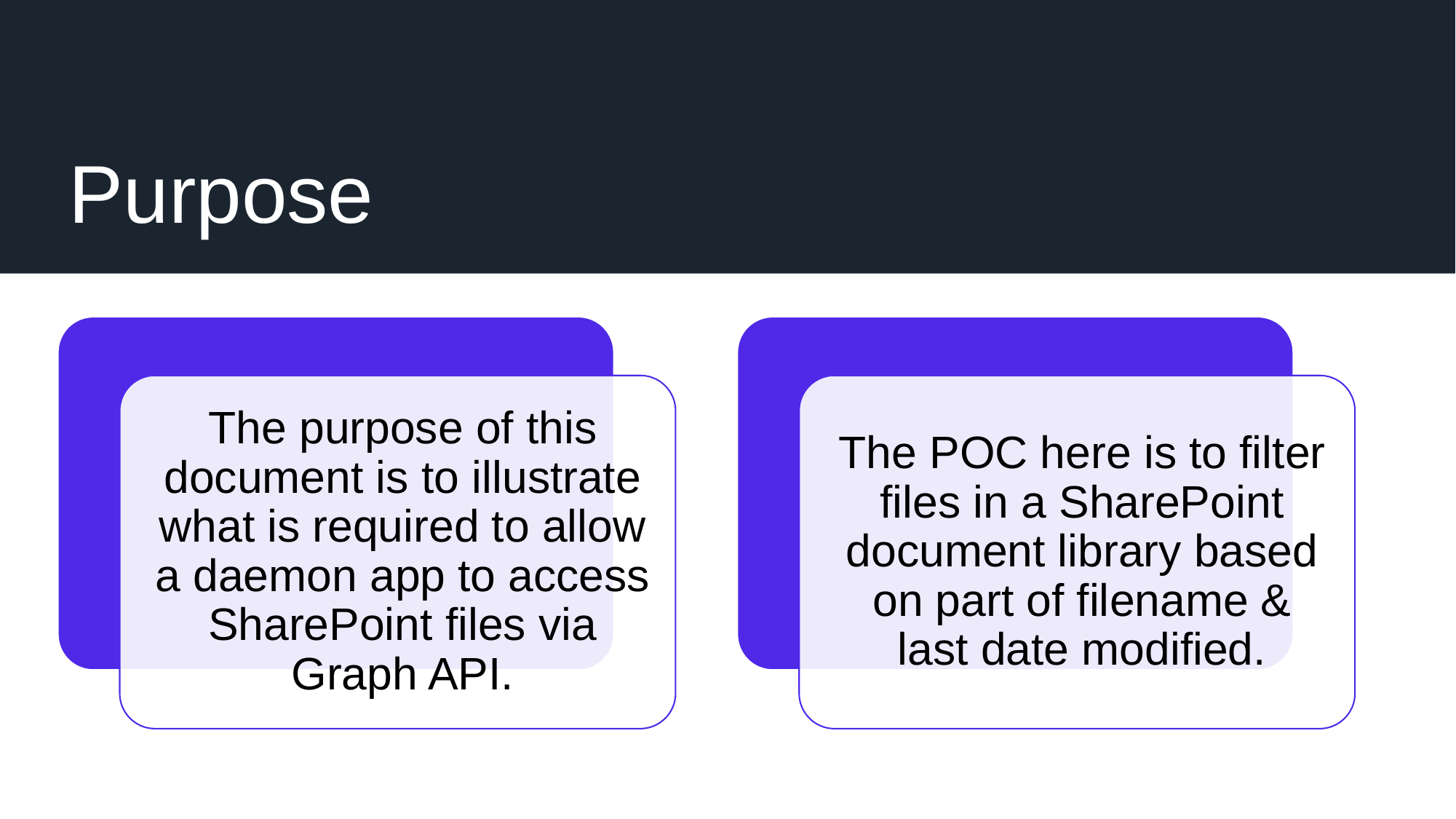

# Purpose
The purpose of this document is to illustrate what is required to allow a daemon app to access SharePoint files via Graph API.
The POC here is to filter files in a SharePoint document library based on part of filename & last date modified.